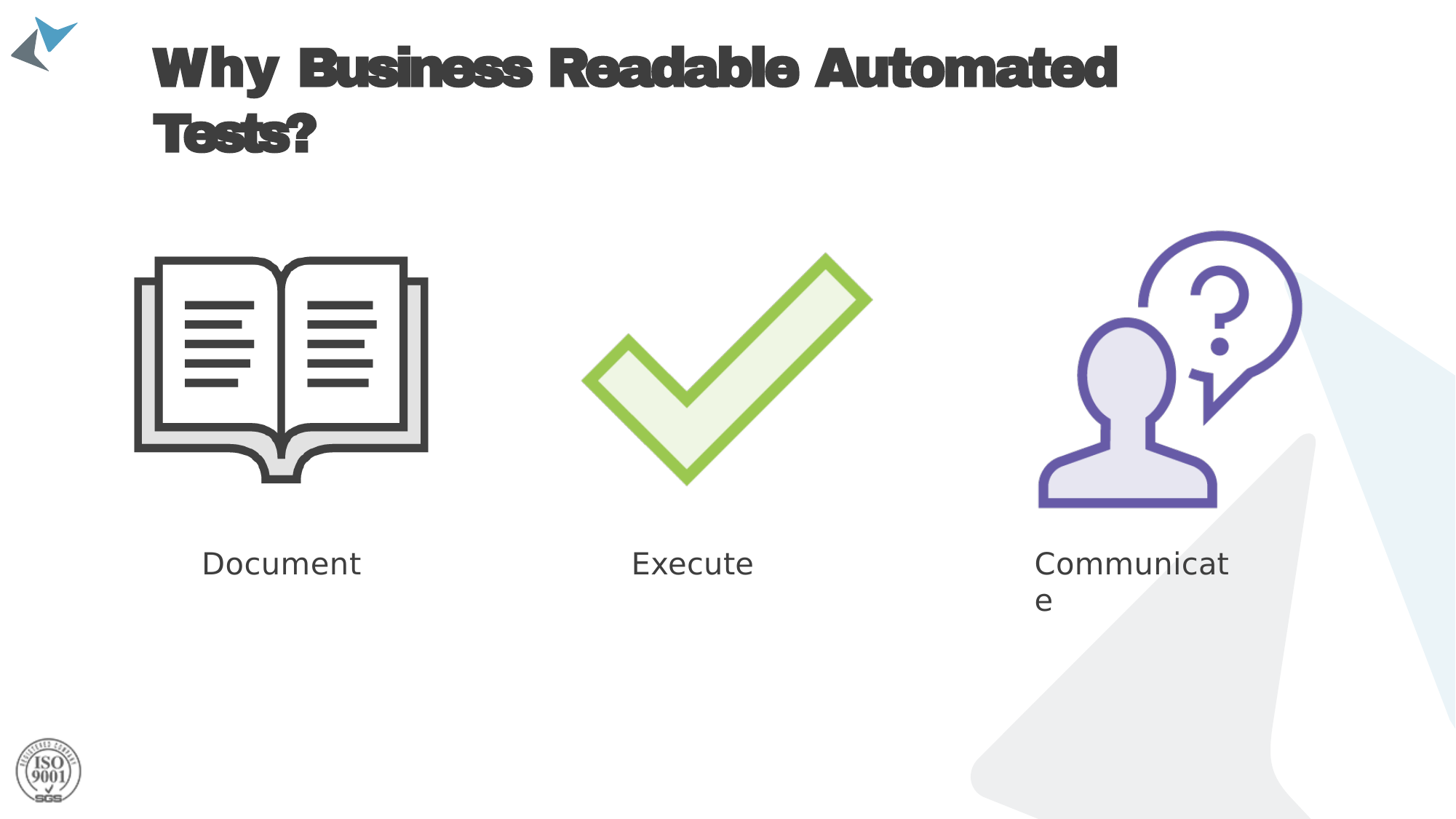

# Why Business Readable Automated Tests?

Document
Execute
Communicate